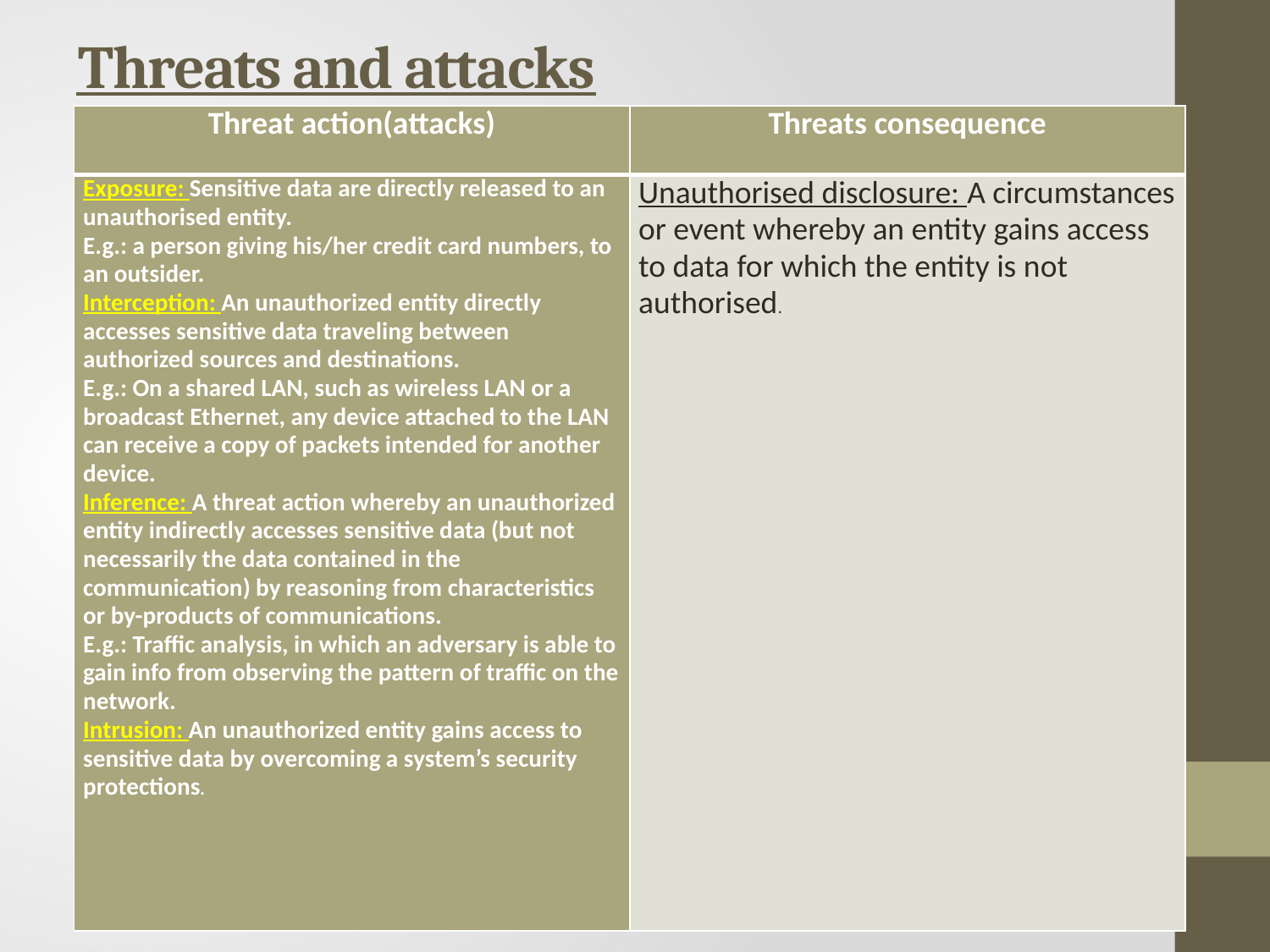

# Threats and attacks
| Threat action(attacks) | Threats consequence |
| --- | --- |
| Exposure: Sensitive data are directly released to an unauthorised entity. E.g.: a person giving his/her credit card numbers, to an outsider. Interception: An unauthorized entity directly accesses sensitive data traveling between authorized sources and destinations. E.g.: On a shared LAN, such as wireless LAN or a broadcast Ethernet, any device attached to the LAN can receive a copy of packets intended for another device. Inference: A threat action whereby an unauthorized entity indirectly accesses sensitive data (but not necessarily the data contained in the communication) by reasoning from characteristics or by-products of communications. E.g.: Traffic analysis, in which an adversary is able to gain info from observing the pattern of traffic on the network. Intrusion: An unauthorized entity gains access to sensitive data by overcoming a system’s security protections. | Unauthorised disclosure: A circumstances or event whereby an entity gains access to data for which the entity is not authorised. |